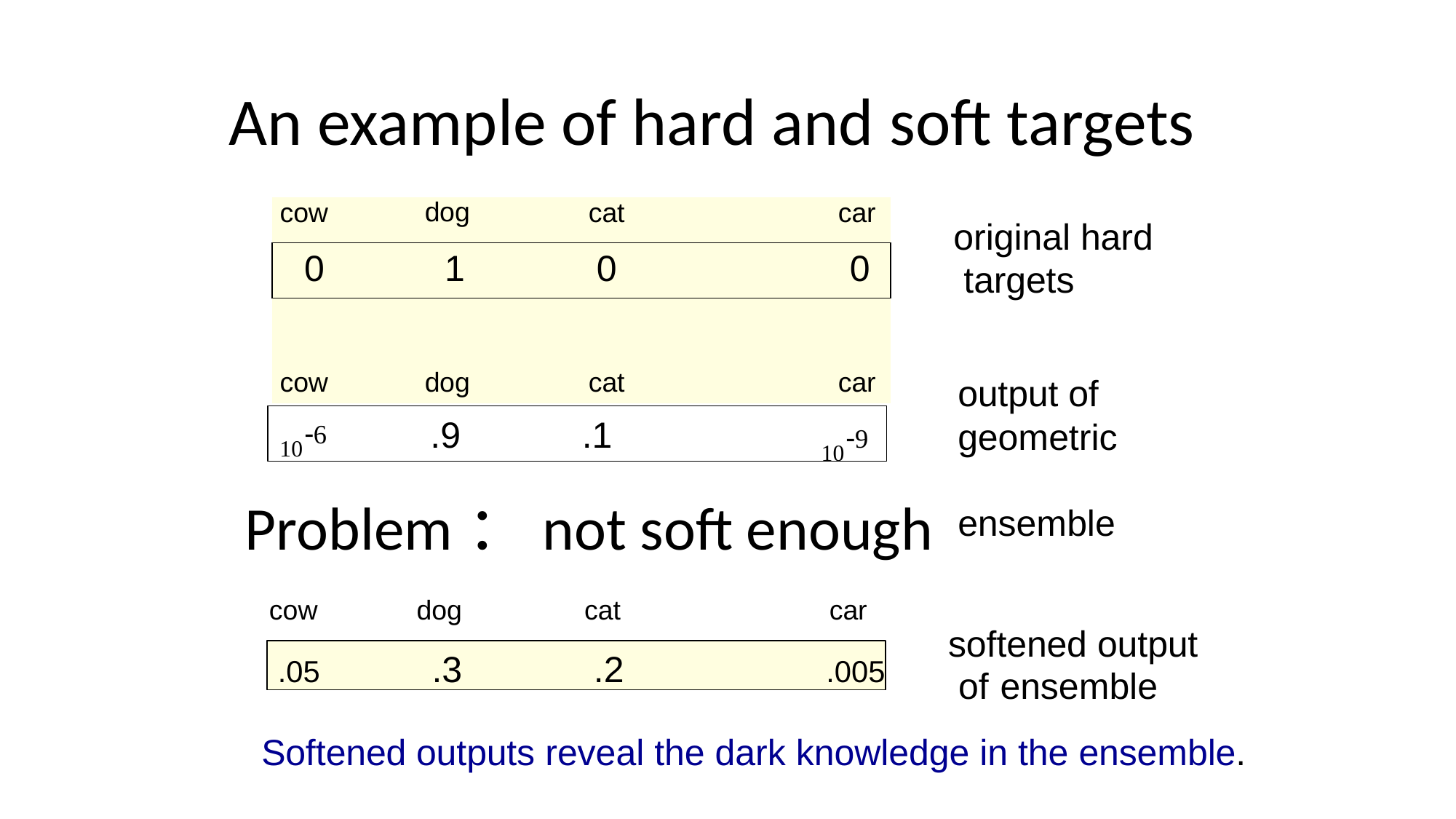

# An example of hard and soft targets
| cow | dog | cat | car |
| --- | --- | --- | --- |
| 0 | 1 | 0 | 0 |
| cow | dog | cat | car |
original hard  targets
output of  geometric  ensemble
10−6

10−9
.9
.1
Problem：not soft enough
cow	dog	cat	car
softened output  of	ensemble
.05	.3	.2	.005
Softened outputs reveal the dark knowledge in the ensemble.